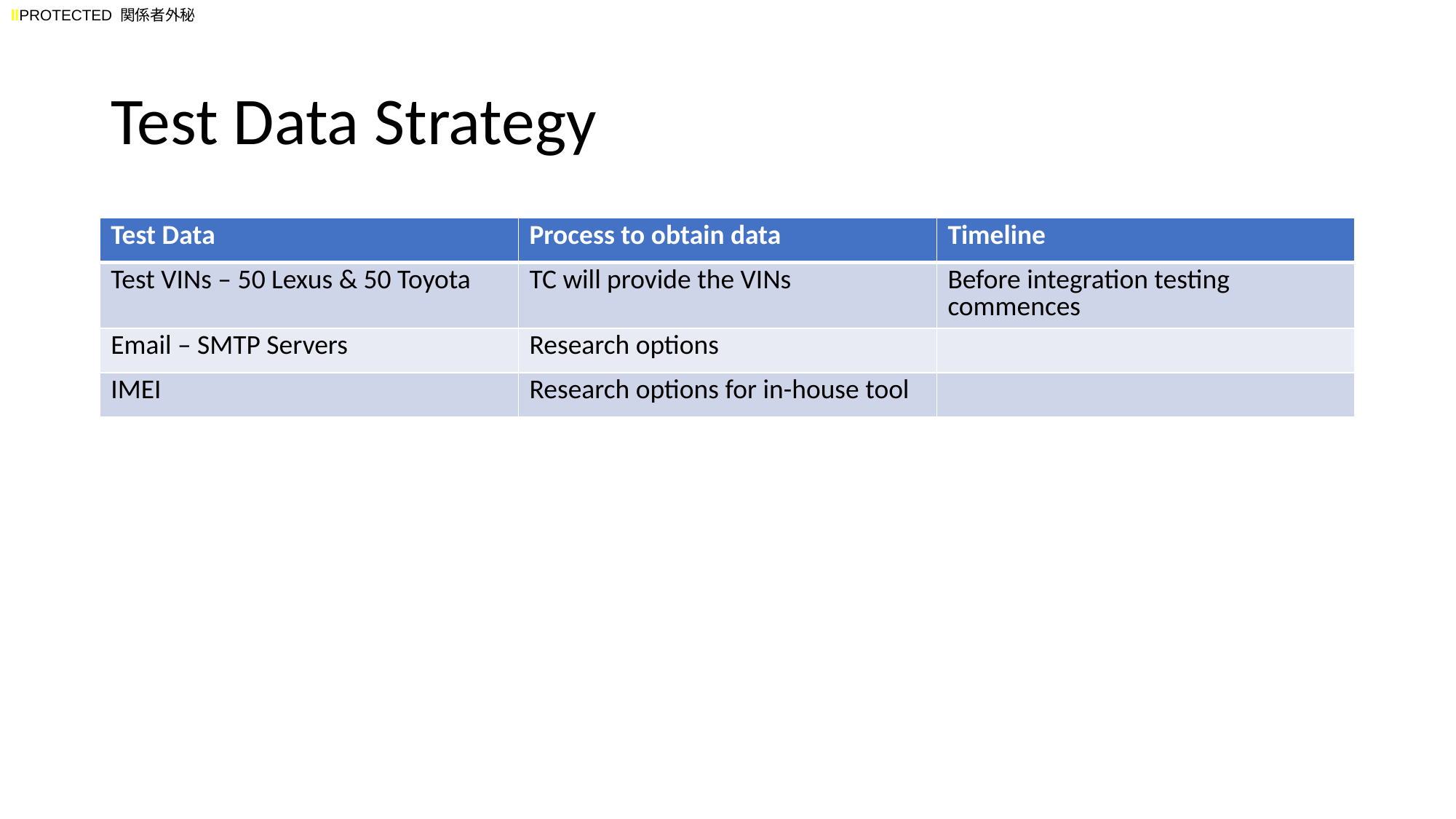

# Test Data Strategy
| Test Data | Process to obtain data | Timeline |
| --- | --- | --- |
| Test VINs – 50 Lexus & 50 Toyota | TC will provide the VINs | Before integration testing commences |
| Email – SMTP Servers | Research options |  |
| IMEI | Research options for in-house tool |  |